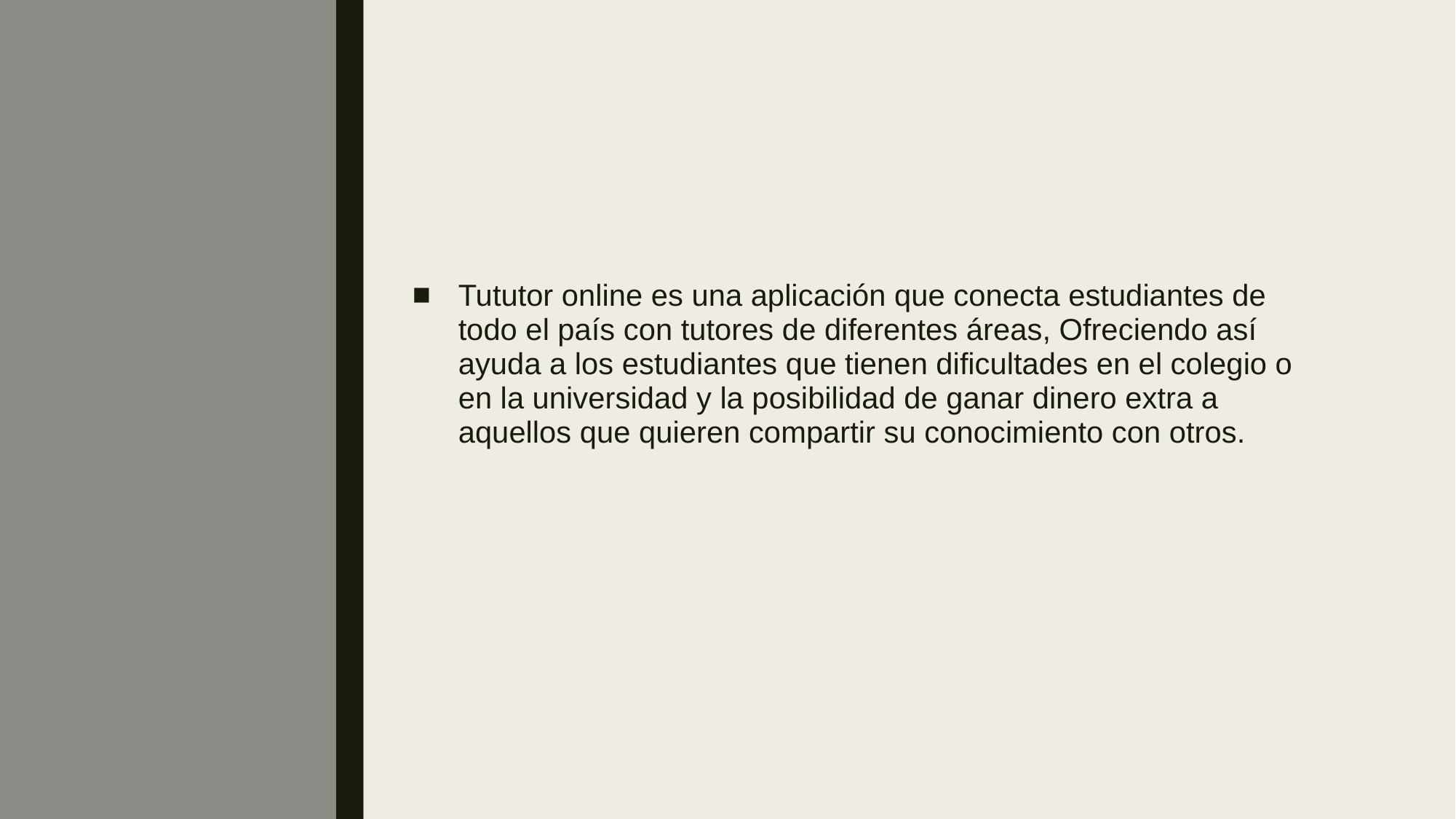

Tututor online es una aplicación que conecta estudiantes de todo el país con tutores de diferentes áreas, Ofreciendo así ayuda a los estudiantes que tienen dificultades en el colegio o en la universidad y la posibilidad de ganar dinero extra a aquellos que quieren compartir su conocimiento con otros.